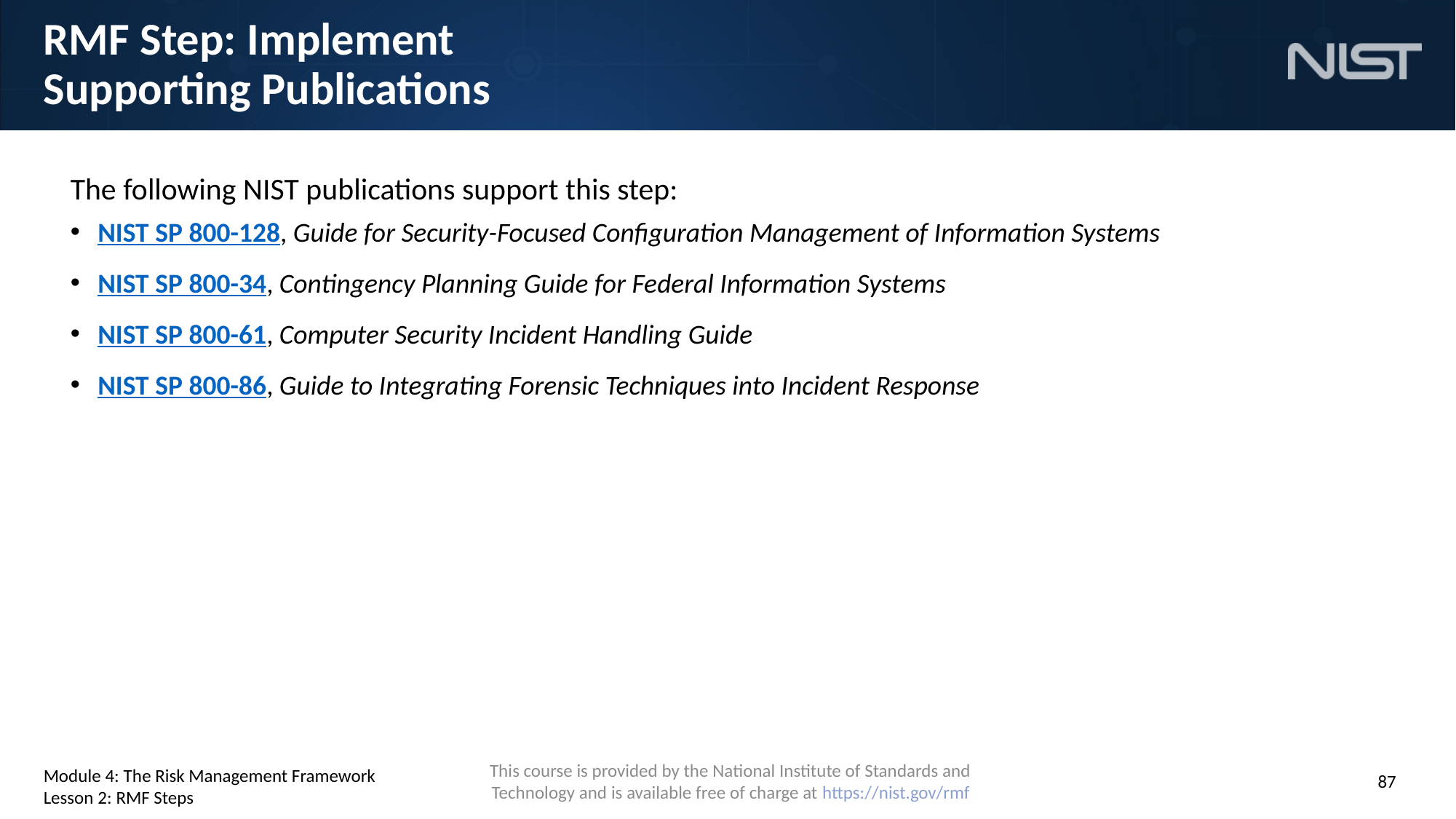

# RMF Step: Implement Supporting Publications
The following NIST publications support this step:
NIST SP 800-128, Guide for Security-Focused Configuration Management of Information Systems
NIST SP 800-34, Contingency Planning Guide for Federal Information Systems
NIST SP 800-61, Computer Security Incident Handling Guide
NIST SP 800-86, Guide to Integrating Forensic Techniques into Incident Response
Module 4: The Risk Management Framework
Lesson 2: RMF Steps
87